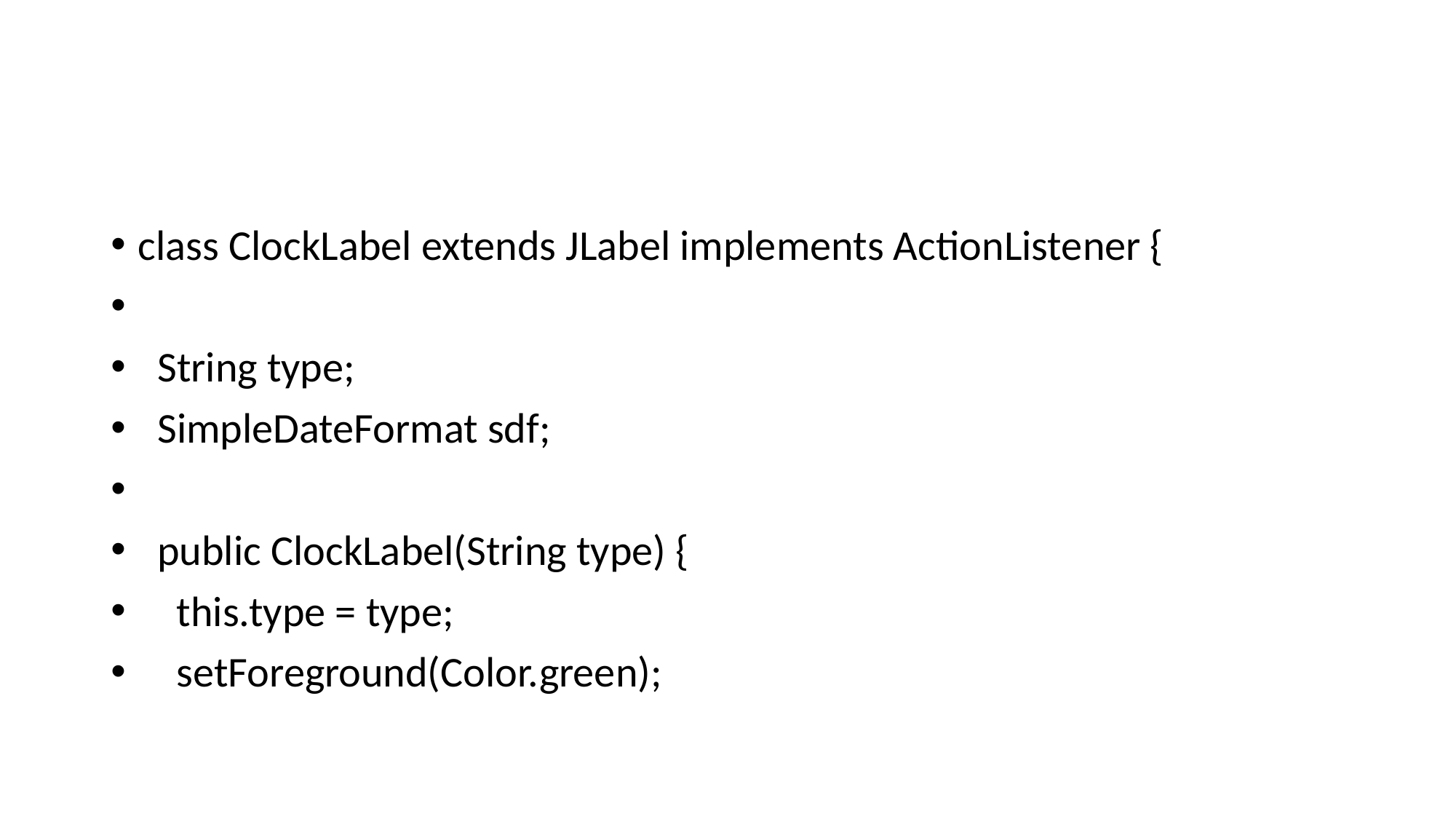

#
class ClockLabel extends JLabel implements ActionListener {

  String type;
  SimpleDateFormat sdf;

  public ClockLabel(String type) {
    this.type = type;
    setForeground(Color.green);